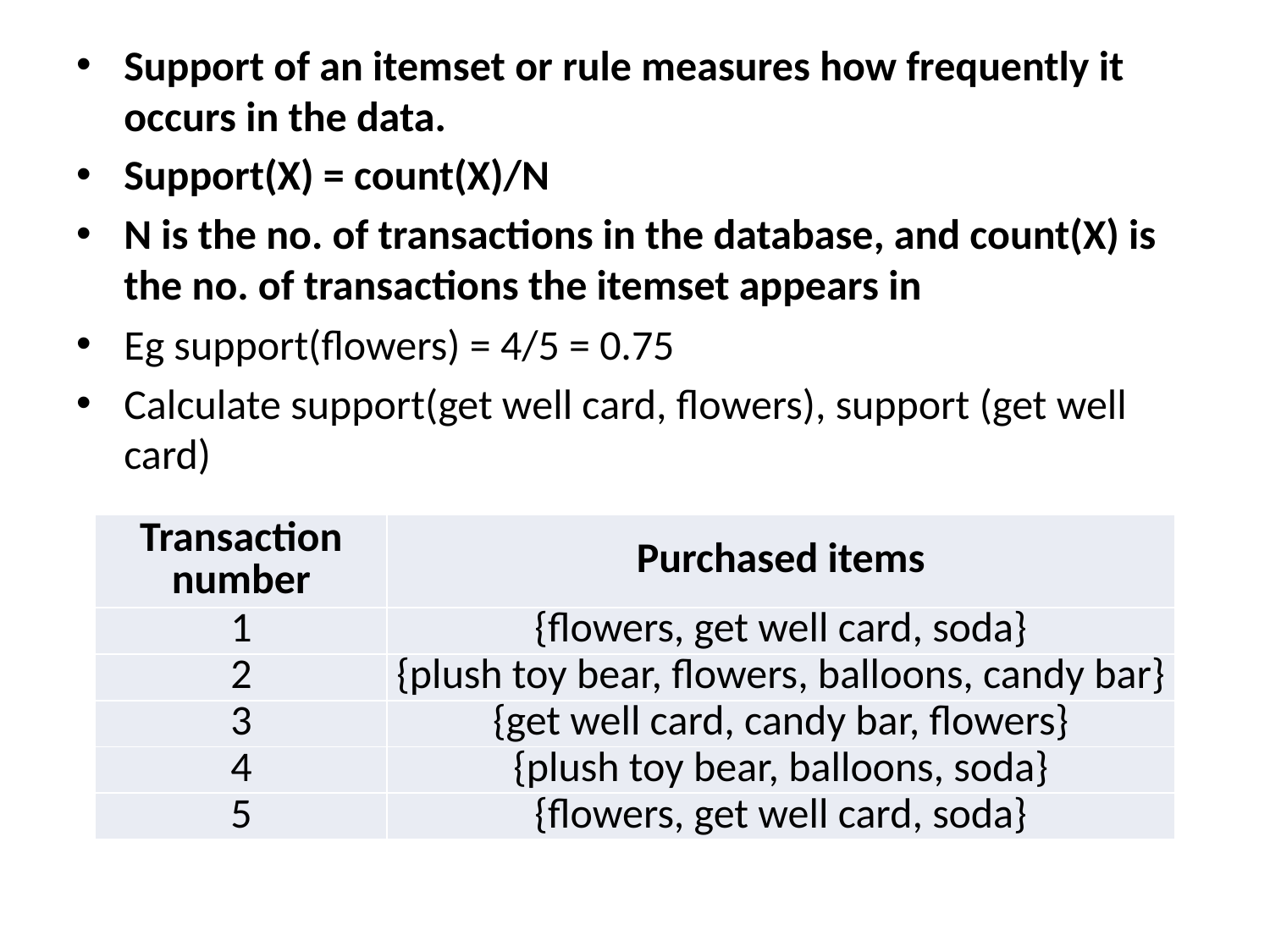

Support of an itemset or rule measures how frequently it occurs in the data.
Support(X) = count(X)/N
N is the no. of transactions in the database, and count(X) is the no. of transactions the itemset appears in
Eg support(flowers) = 4/5 = 0.75
Calculate support(get well card, flowers), support (get well card)
| Transaction number | Purchased items |
| --- | --- |
| 1 | {flowers, get well card, soda} |
| 2 | {plush toy bear, flowers, balloons, candy bar} |
| 3 | {get well card, candy bar, flowers} |
| 4 | {plush toy bear, balloons, soda} |
| 5 | {flowers, get well card, soda} |